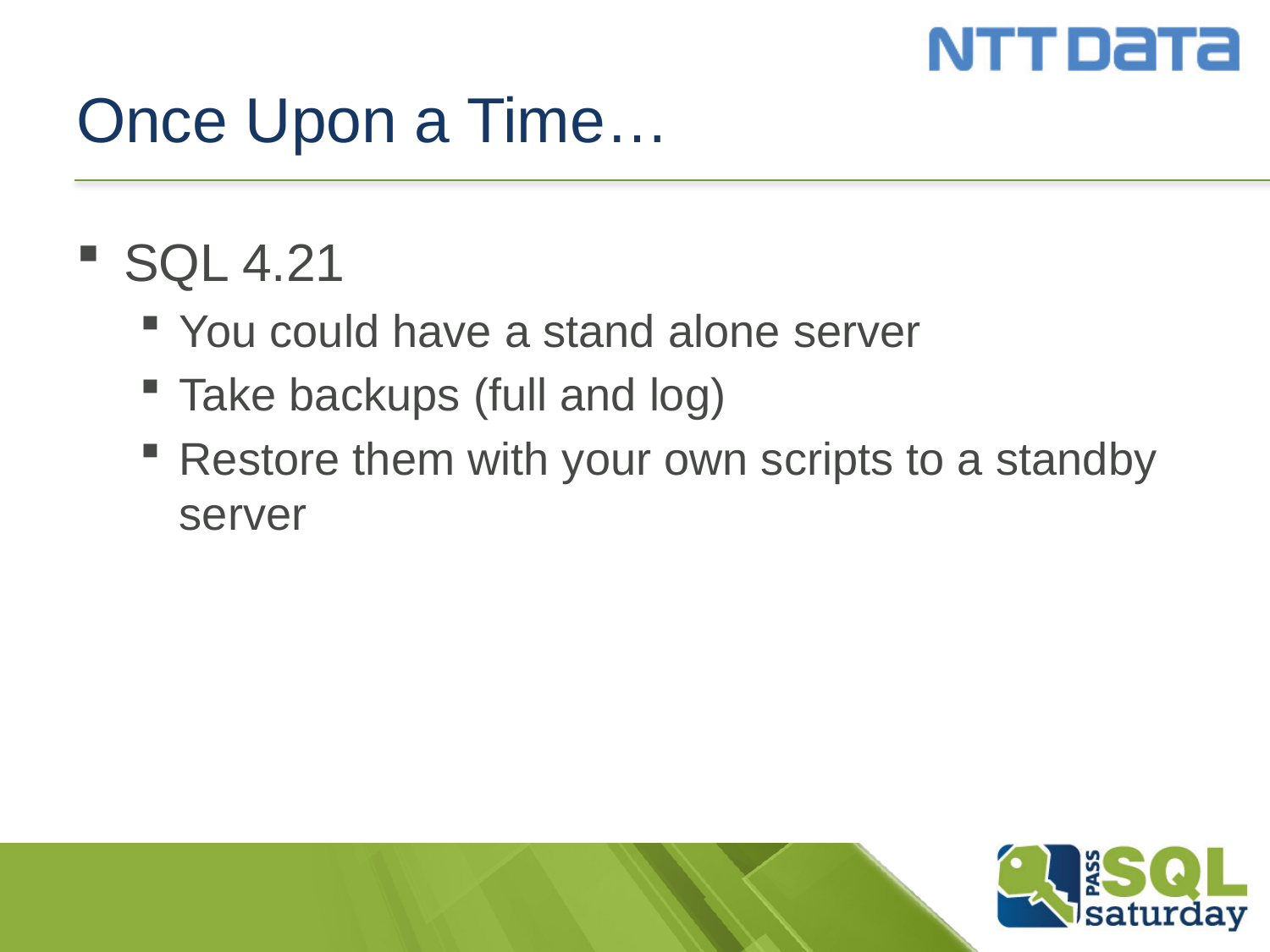

# Once Upon a Time…
SQL 4.21
You could have a stand alone server
Take backups (full and log)
Restore them with your own scripts to a standby server